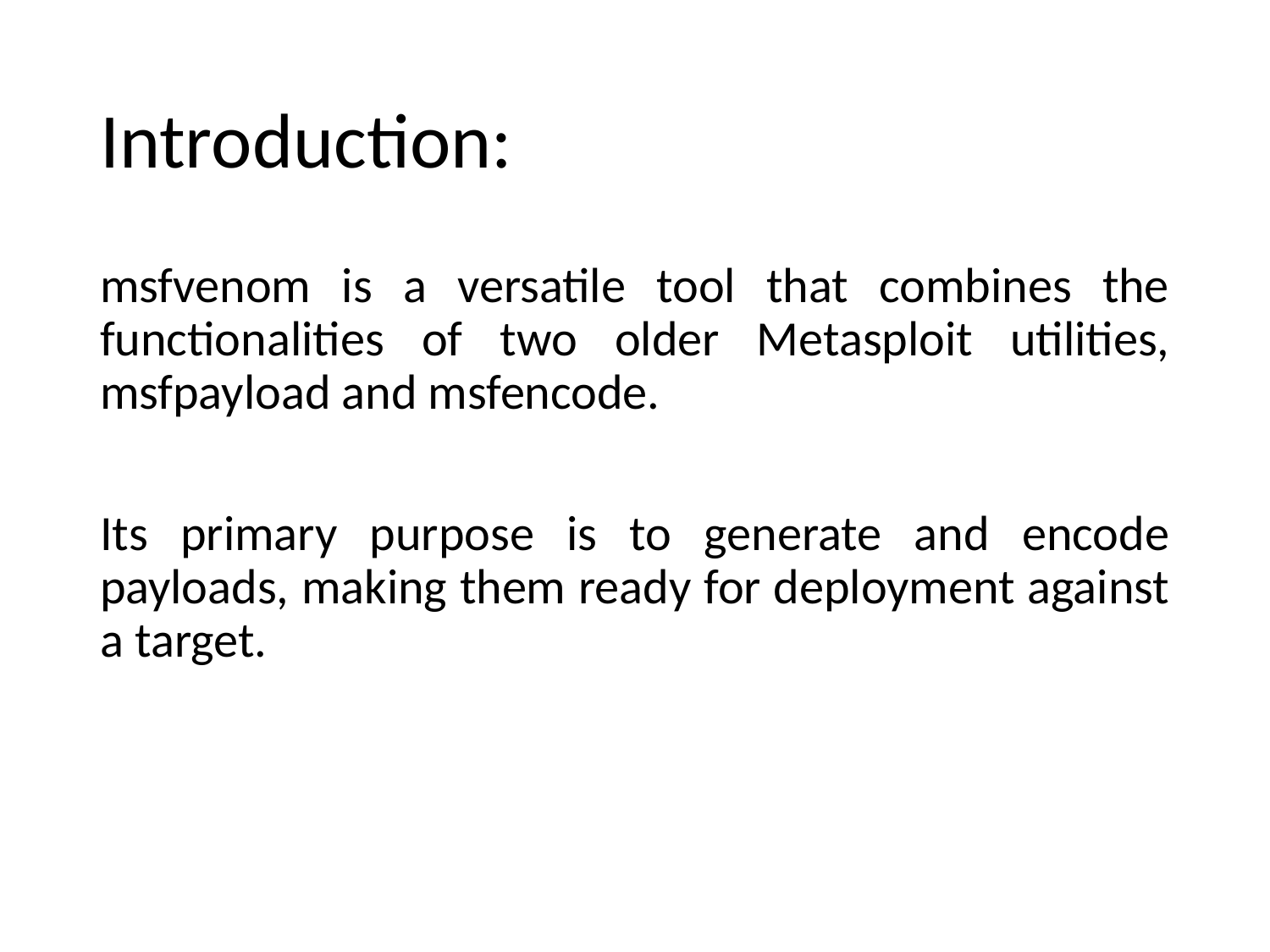

# Introduction:
msfvenom is a versatile tool that combines the functionalities of two older Metasploit utilities, msfpayload and msfencode.

Its primary purpose is to generate and encode payloads, making them ready for deployment against a target.